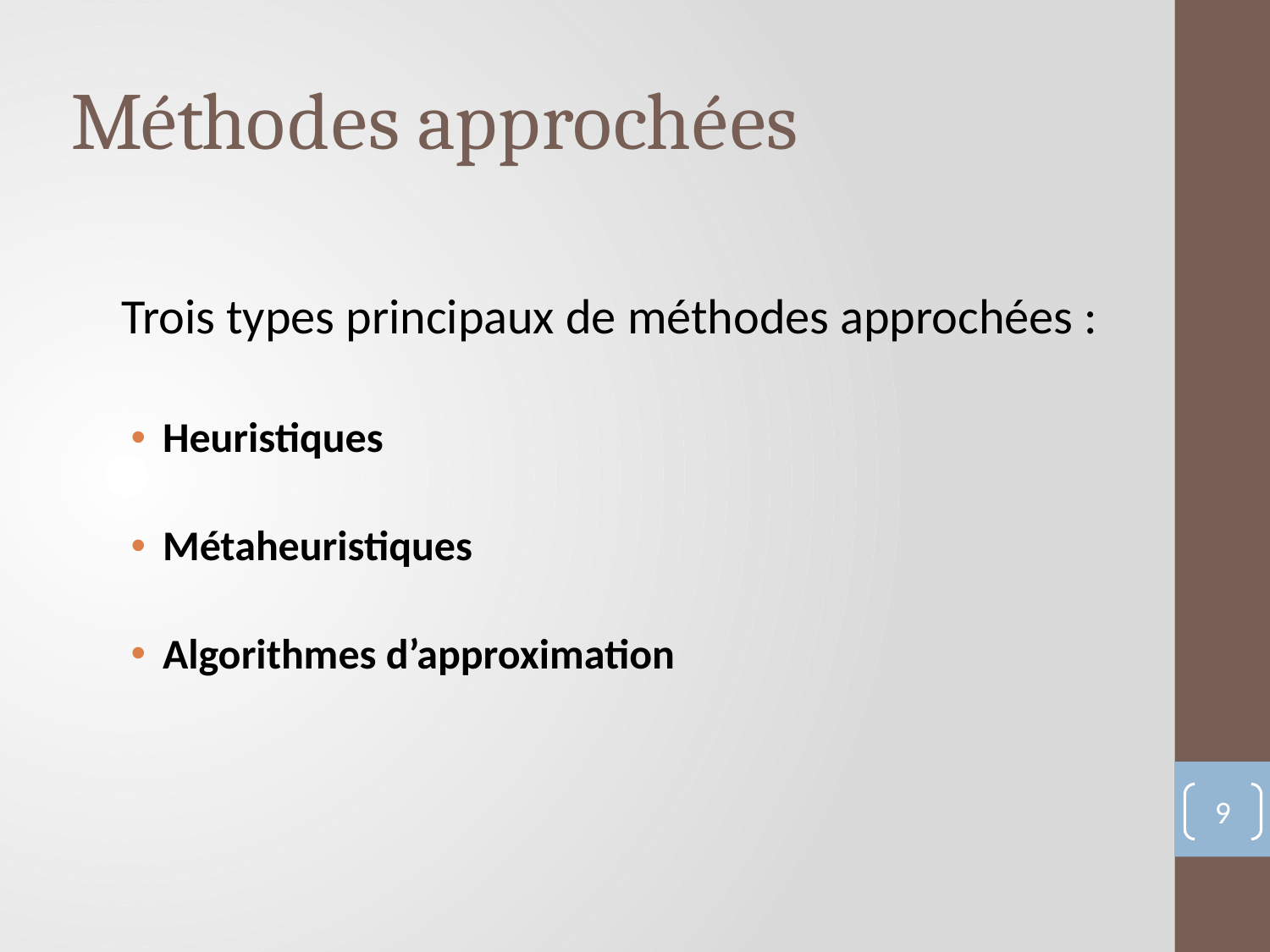

# Méthodes approchées

Trois types principaux de méthodes approchées :

Heuristiques

Métaheuristiques

Algorithmes d’approximation
9